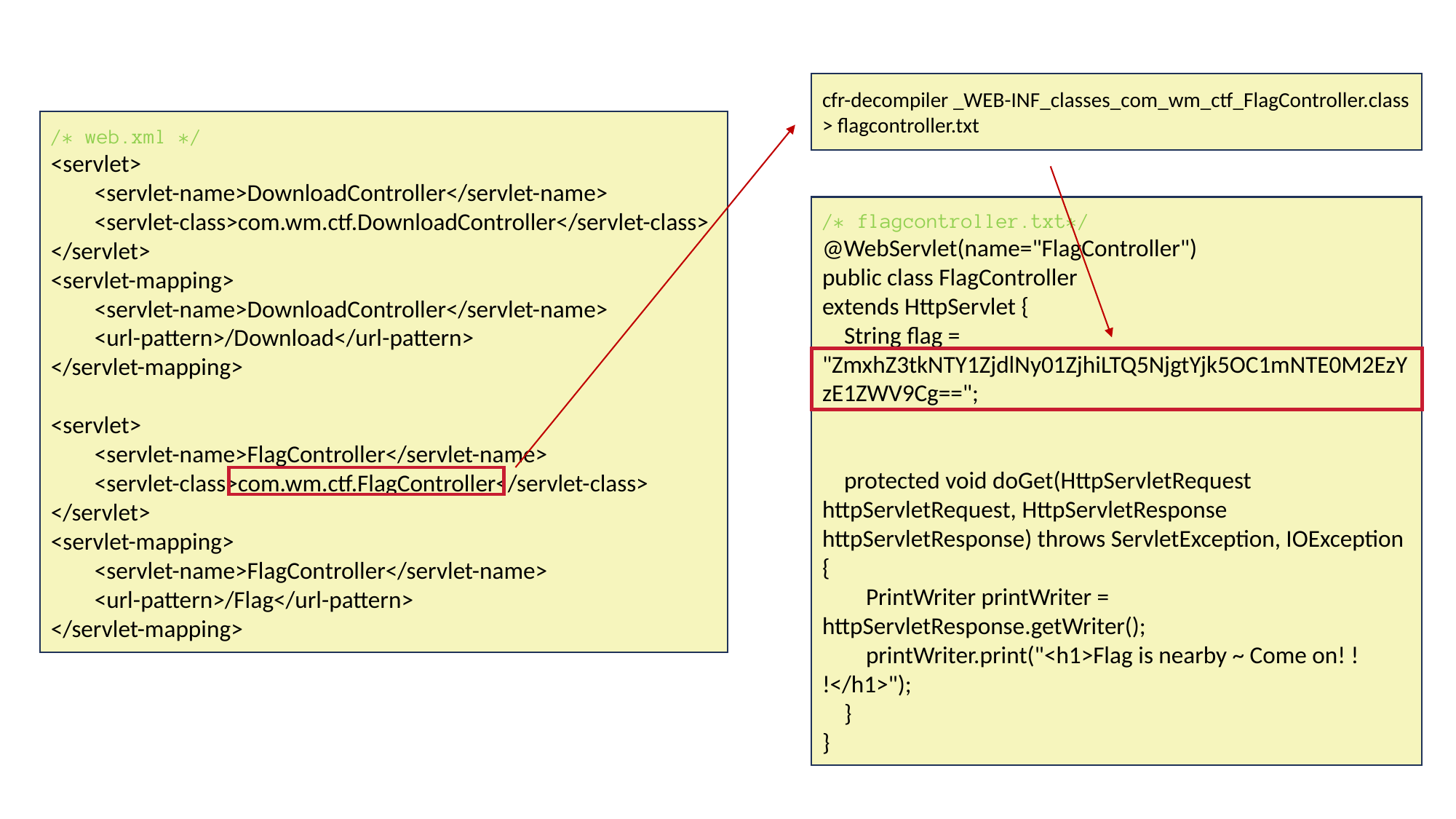

cfr-decompiler _WEB-INF_classes_com_wm_ctf_FlagController.class > flagcontroller.txt
/* web.xml */
<servlet>
        <servlet-name>DownloadController</servlet-name>
        <servlet-class>com.wm.ctf.DownloadController</servlet-class>
</servlet>
<servlet-mapping>
        <servlet-name>DownloadController</servlet-name>
        <url-pattern>/Download</url-pattern>
</servlet-mapping>

<servlet>
        <servlet-name>FlagController</servlet-name>
        <servlet-class>com.wm.ctf.FlagController</servlet-class>
</servlet>
<servlet-mapping>
        <servlet-name>FlagController</servlet-name>
        <url-pattern>/Flag</url-pattern>
</servlet-mapping>
/* flagcontroller.txt*/
@WebServlet(name="FlagController")
public class FlagController
extends HttpServlet {
    String flag = "ZmxhZ3tkNTY1ZjdlNy01ZjhiLTQ5NjgtYjk5OC1mNTE0M2EzYzE1ZWV9Cg==";

    protected void doGet(HttpServletRequest httpServletRequest, HttpServletResponse httpServletResponse) throws ServletException, IOException {
        PrintWriter printWriter = httpServletResponse.getWriter();
        printWriter.print("<h1>Flag is nearby ~ Come on! ! !</h1>");
    }
}